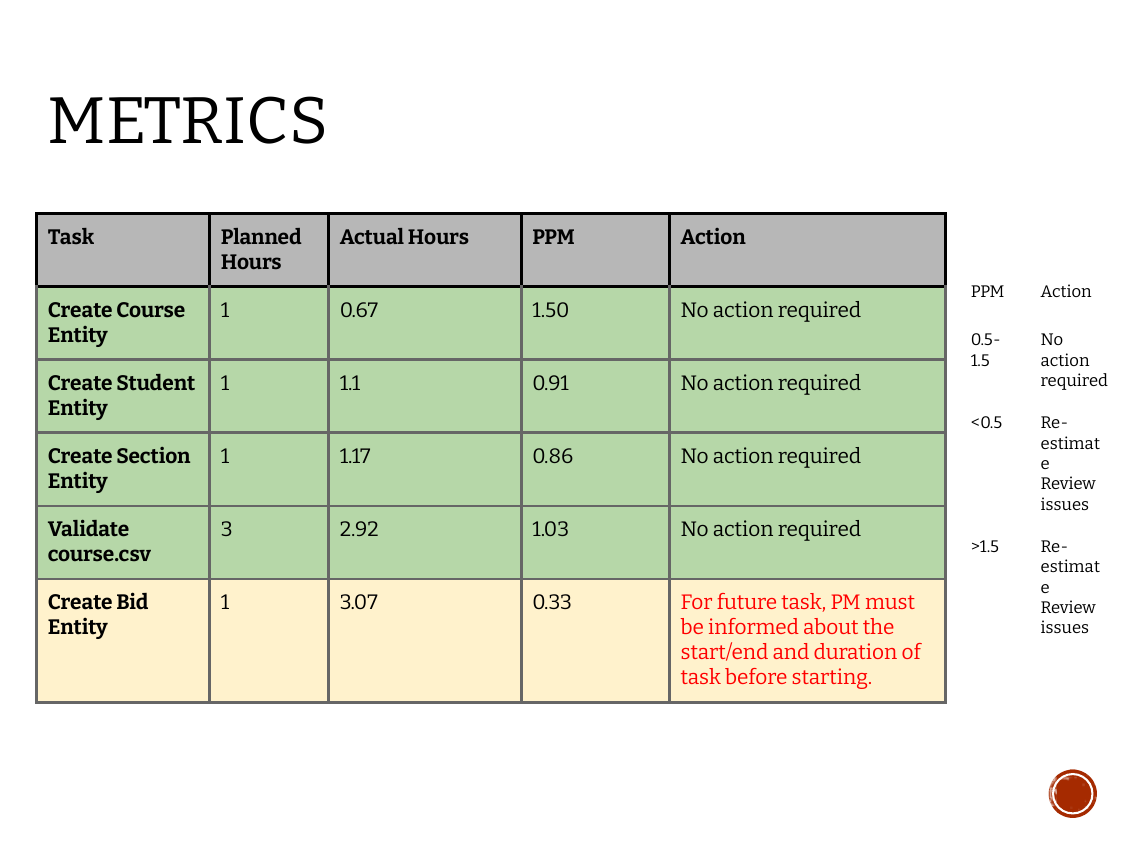

# Metrics
| Task | Planned Hours | Actual Hours | PPM | Action |
| --- | --- | --- | --- | --- |
| Create Course Entity | 1 | 0.67 | 1.50 | No action required |
| Create Student Entity | 1 | 1.1 | 0.91 | No action required |
| Create Section Entity | 1 | 1.17 | 0.86 | No action required |
| Validate course.csv | 3 | 2.92 | 1.03 | No action required |
| Create Bid Entity | 1 | 3.07 | 0.33 | For future task, PM must be informed about the start/end and duration of task before starting. |
| PPM | Action |
| --- | --- |
| 0.5-1.5 | No action required |
| <0.5 | Re-estimate Review issues |
| >1.5 | Re-estimate Review issues |